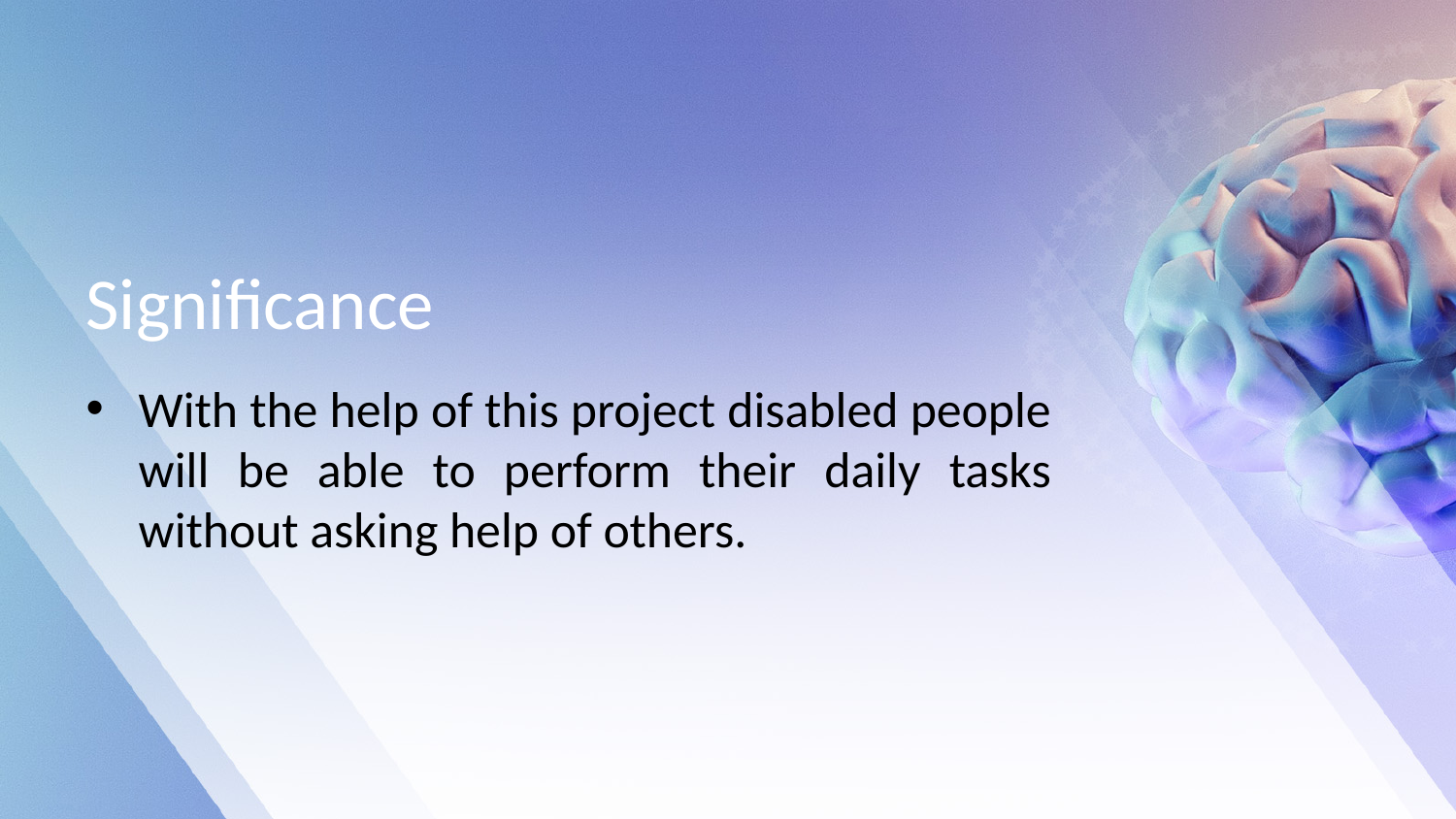

# Significance
With the help of this project disabled people will be able to perform their daily tasks without asking help of others.